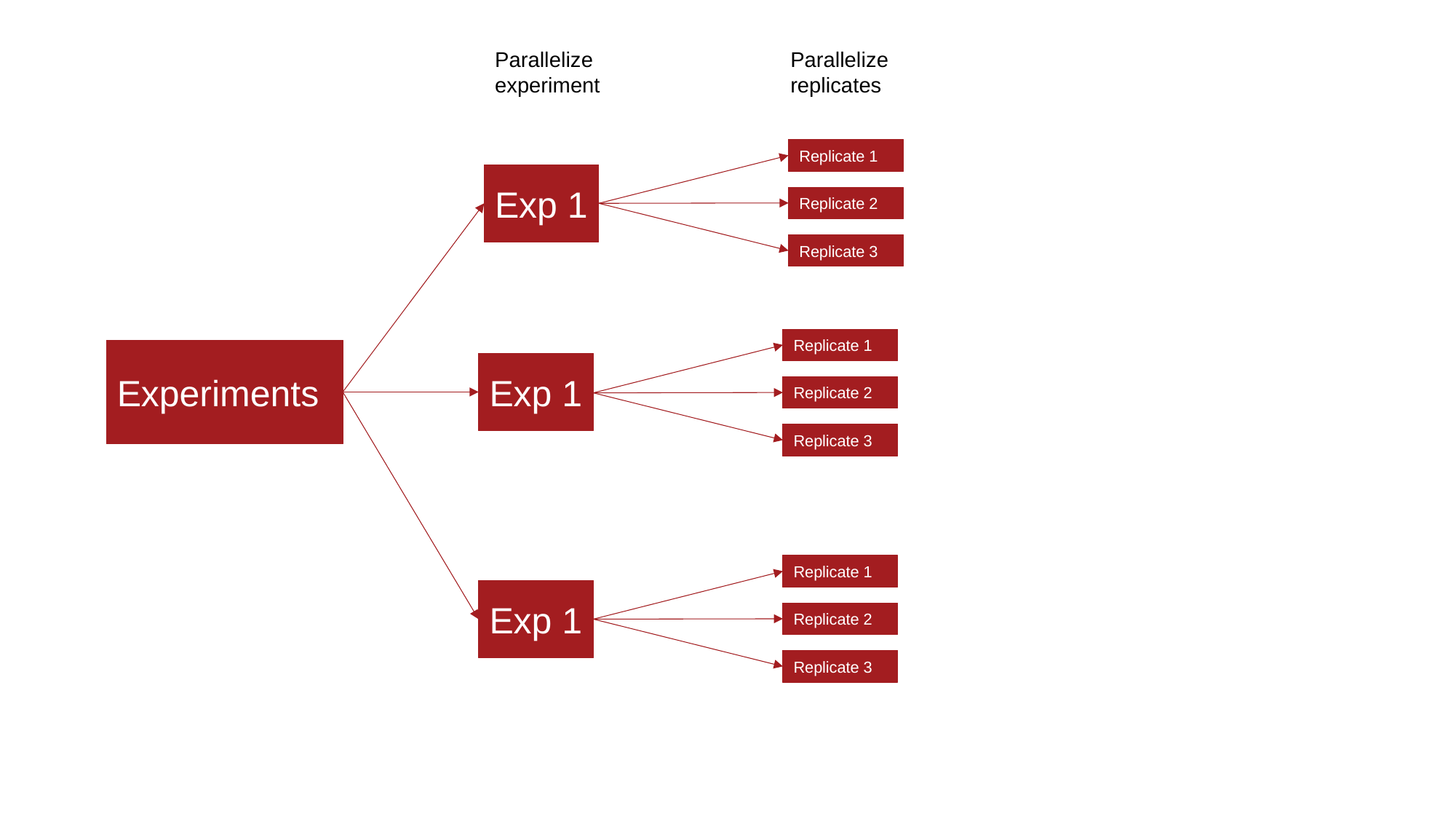

Parallelize experiment
Parallelize
replicates
Replicate 1
Exp 1
Replicate 2
Replicate 3
Replicate 1
Experiments
Exp 1
Replicate 2
Replicate 3
Replicate 1
Exp 1
Replicate 2
Replicate 3
02-06-2023
1